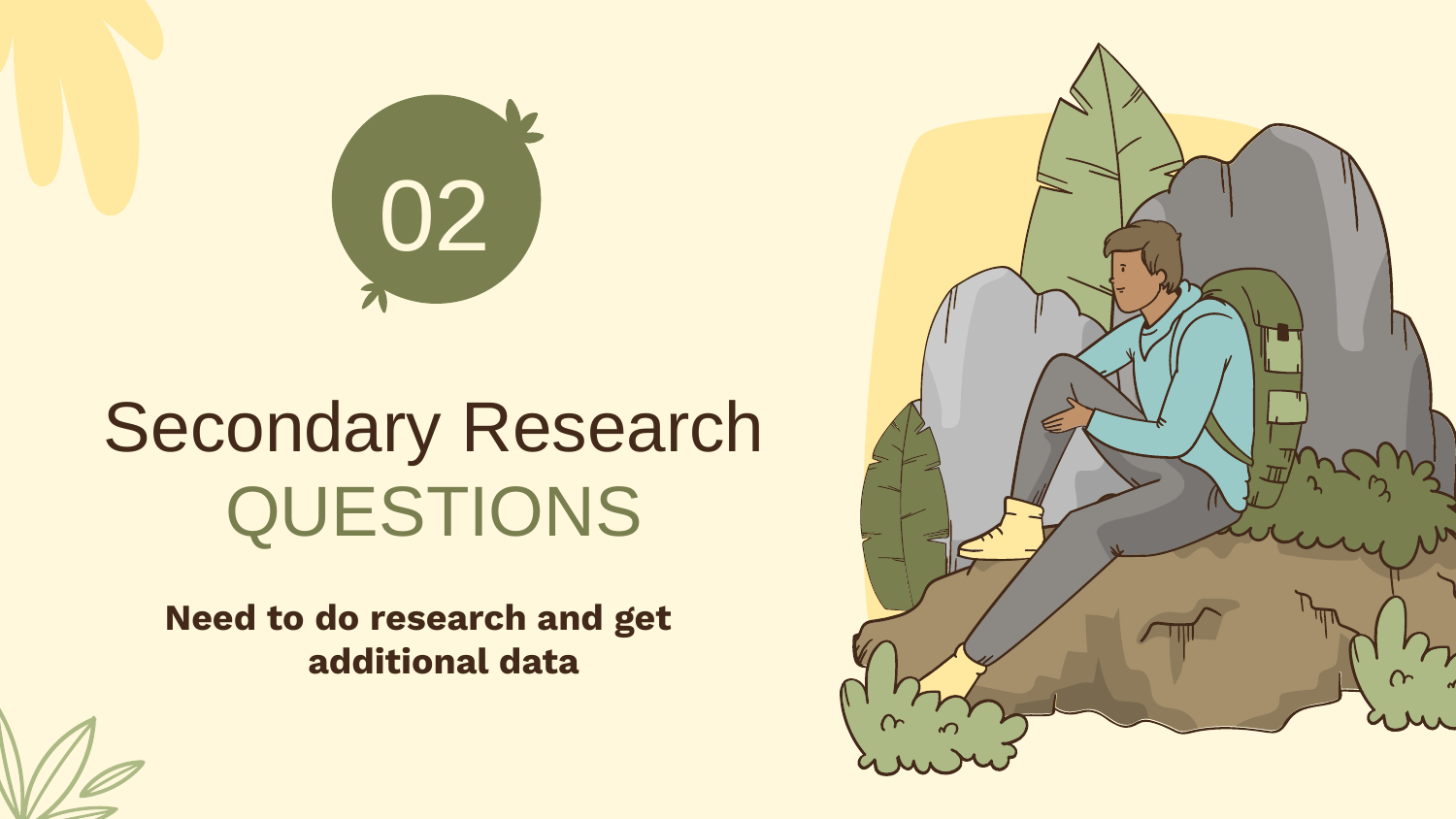

02
# Secondary Research QUESTIONS
Need to do research and get additional data